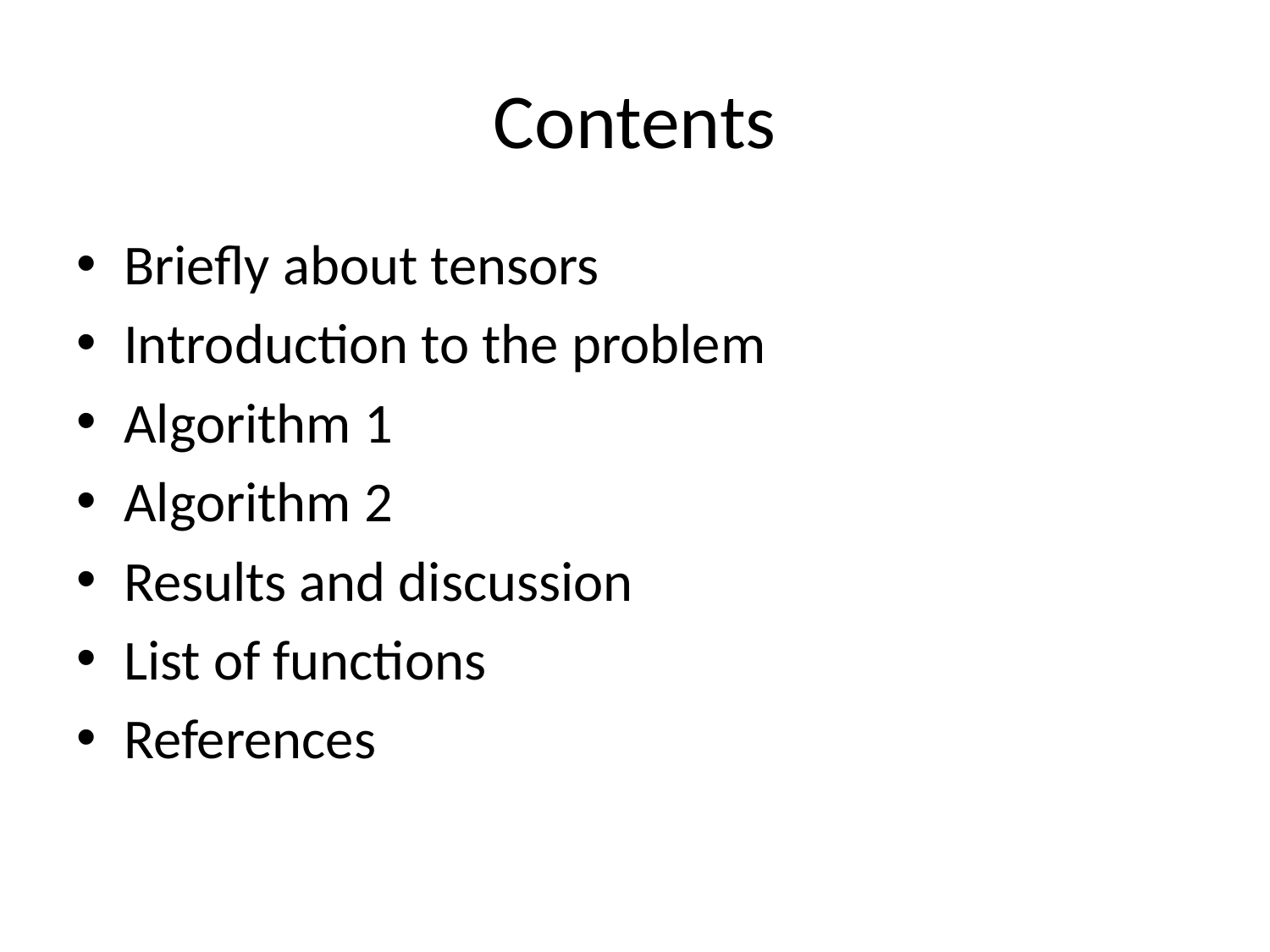

# Contents
Briefly about tensors
Introduction to the problem
Algorithm 1
Algorithm 2
Results and discussion
List of functions
References